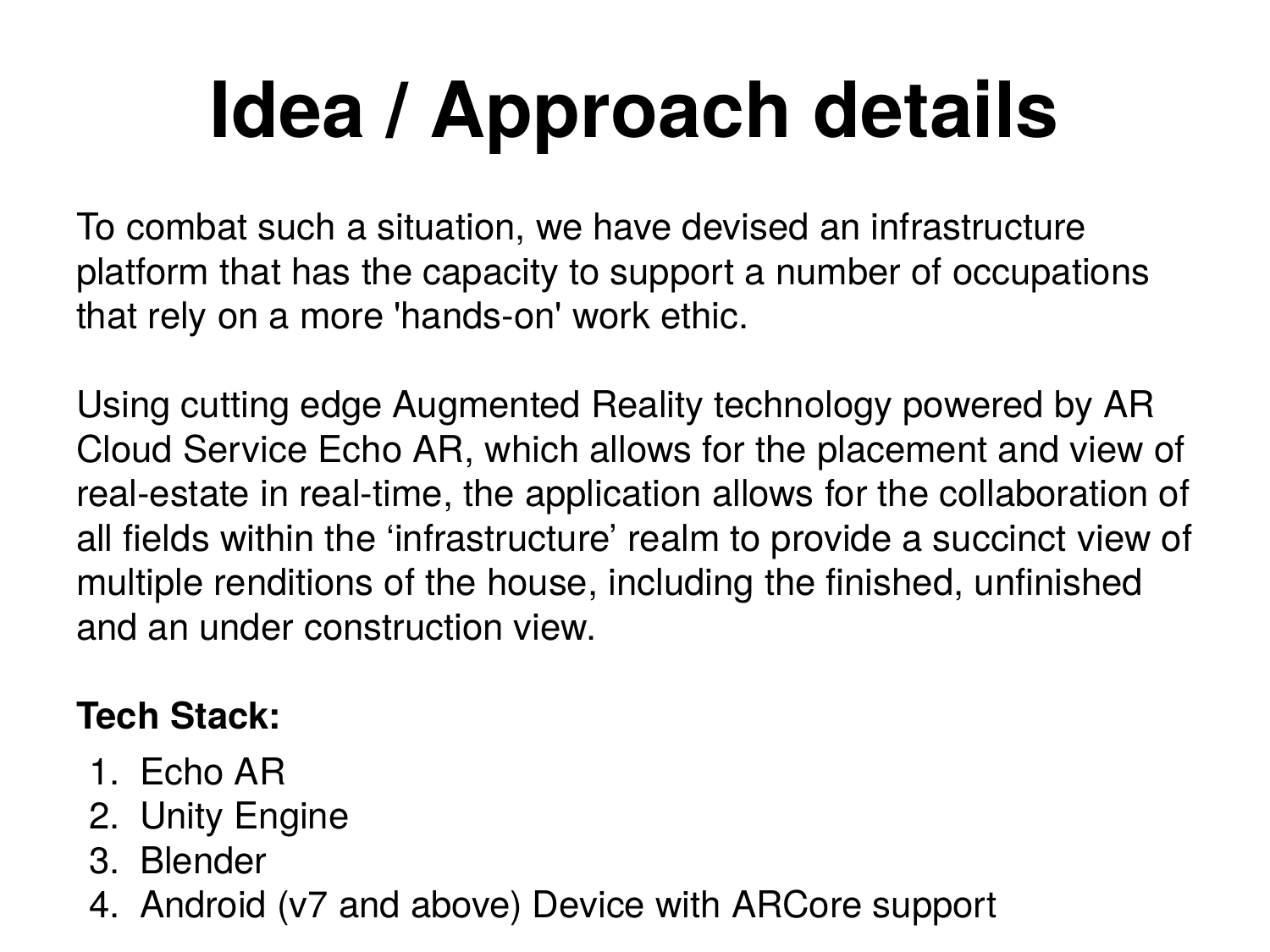

# Idea / Approach details
To combat such a situation, we have devised an infrastructure platform that has the capacity to support a number of occupations that rely on a more 'hands-on' work ethic.

Using cutting edge Augmented Reality technology powered by AR Cloud Service Echo AR, which allows for the placement and view of real-estate in real-time, the application allows for the collaboration of all fields within the ‘infrastructure’ realm to provide a succinct view of multiple renditions of the house, including the finished, unfinished and an under construction view.

Tech Stack:
Echo AR
Unity Engine
Blender
Android (v7 and above) Device with ARCore support